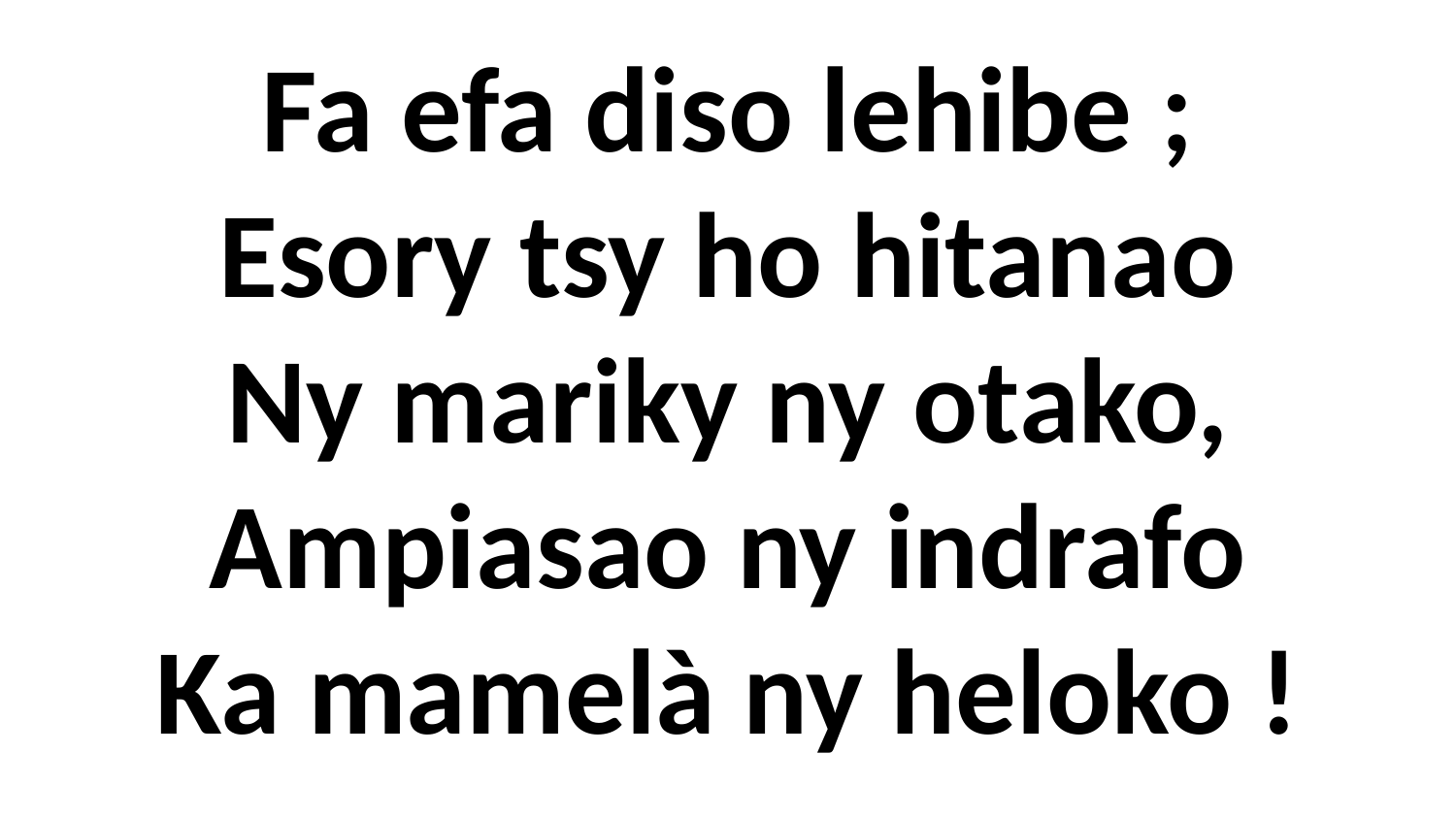

# Fa efa diso lehibe ; Esory tsy ho hitanao Ny mariky ny otako, Ampiasao ny indrafo Ka mamelà ny heloko !